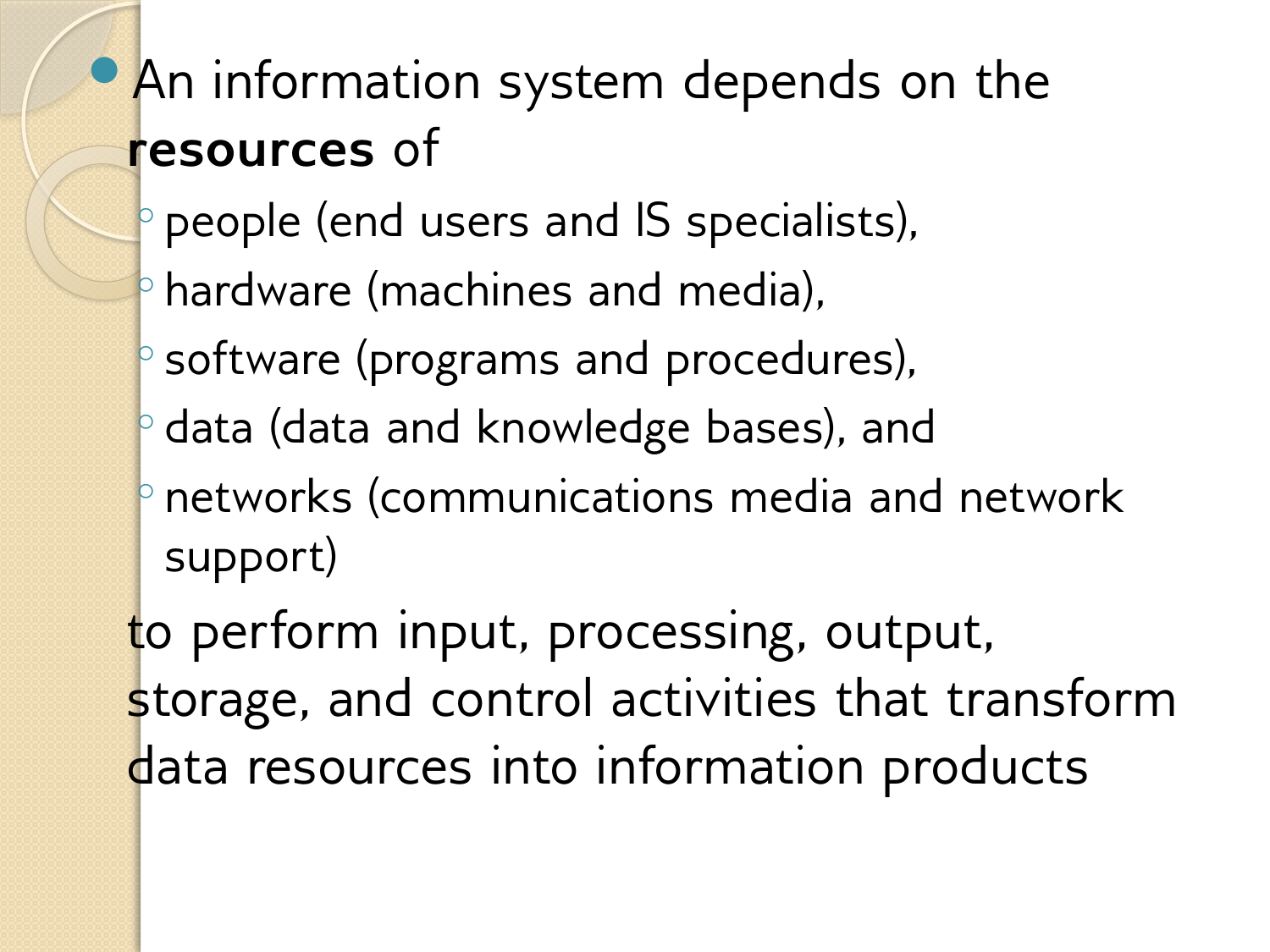

An information system depends on the resources of
people (end users and IS specialists),
hardware (machines and media),
software (programs and procedures),
data (data and knowledge bases), and
networks (communications media and network support)
	to perform input, processing, output, storage, and control activities that transform data resources into information products